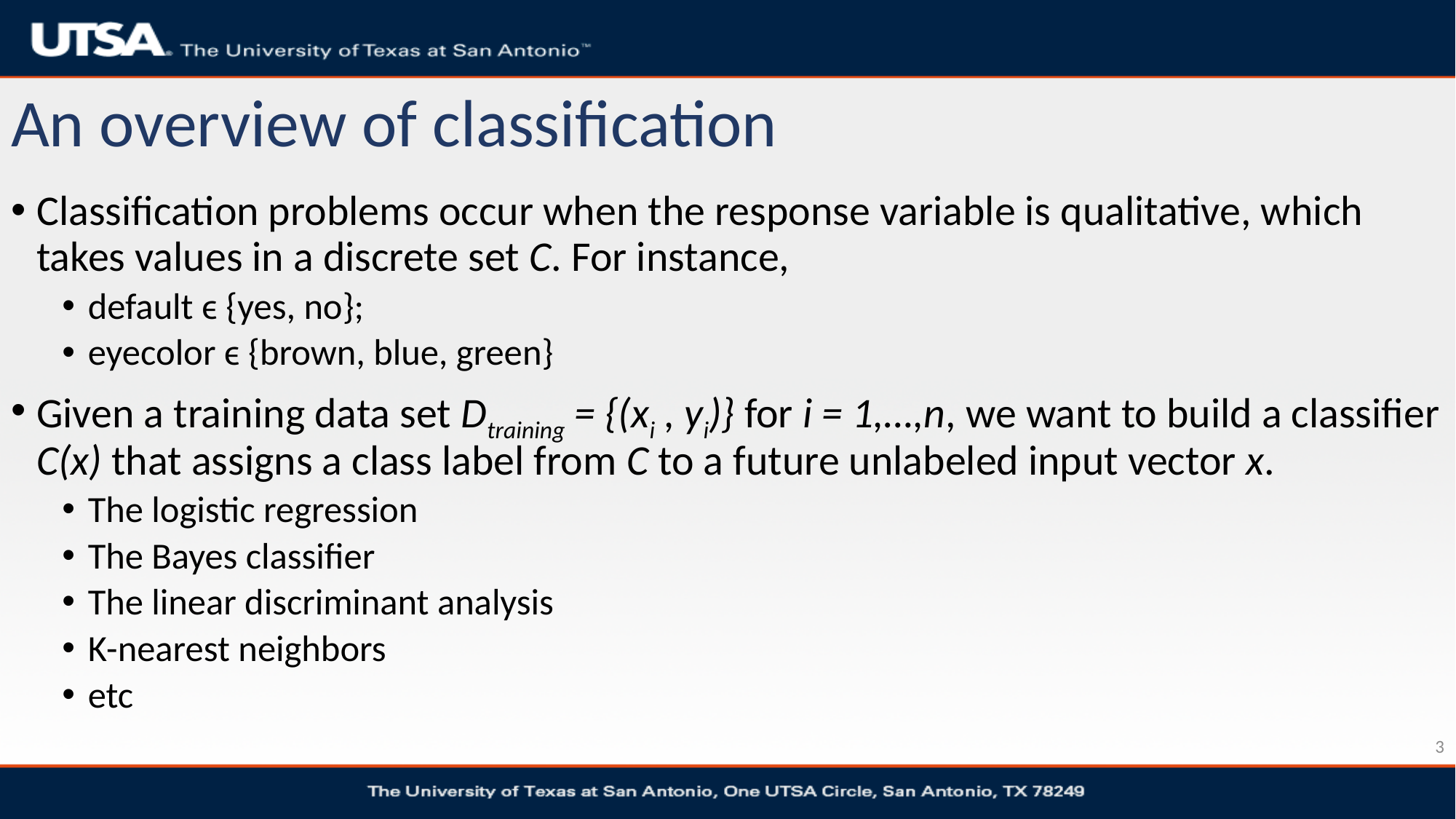

# An overview of classification
Classification problems occur when the response variable is qualitative, which takes values in a discrete set C. For instance,
default ϵ {yes, no};
eyecolor ϵ {brown, blue, green}
Given a training data set Dtraining = {(xi , yi)} for i = 1,…,n, we want to build a classifier C(x) that assigns a class label from C to a future unlabeled input vector x.
The logistic regression
The Bayes classifier
The linear discriminant analysis
K-nearest neighbors
etc

3